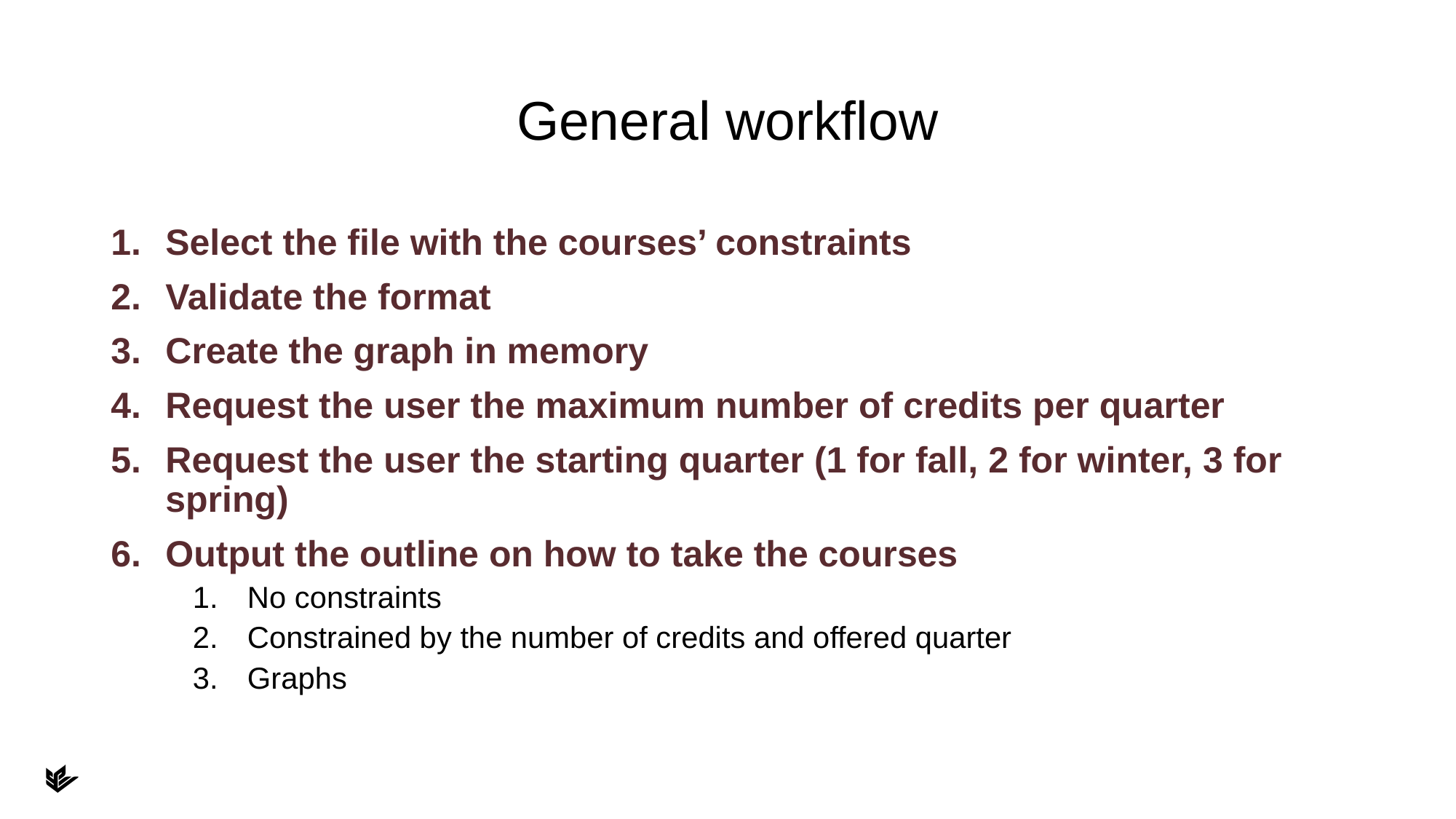

# General workflow
Select the file with the courses’ constraints
Validate the format
Create the graph in memory
Request the user the maximum number of credits per quarter
Request the user the starting quarter (1 for fall, 2 for winter, 3 for spring)
Output the outline on how to take the courses
No constraints
Constrained by the number of credits and offered quarter
Graphs